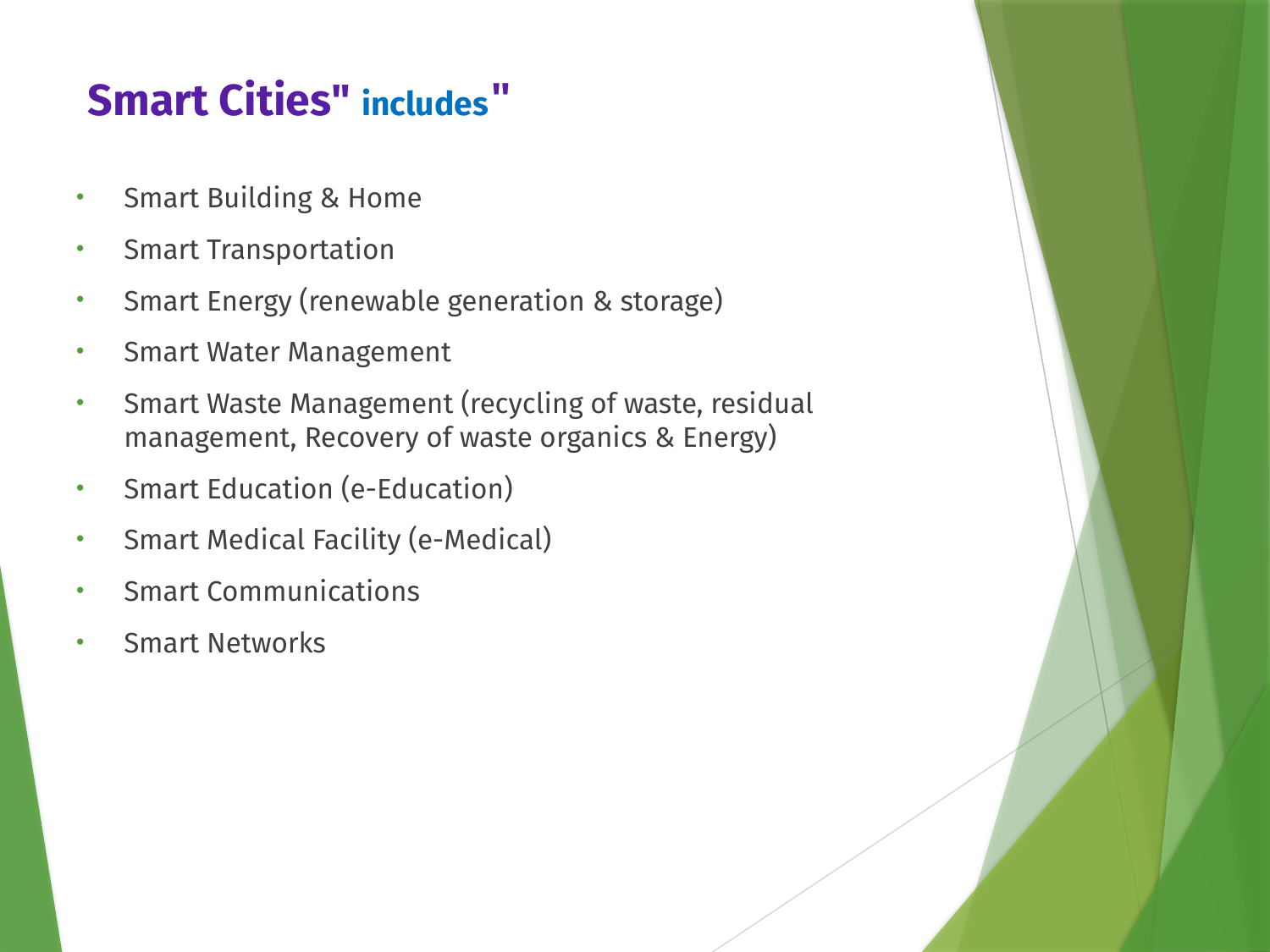

# "Smart Cities" includes
Smart Building & Home
Smart Transportation
Smart Energy (renewable generation & storage)
Smart Water Management
Smart Waste Management (recycling of waste, residual management, Recovery of waste organics & Energy)
Smart Education (e-Education)
Smart Medical Facility (e-Medical)
Smart Communications
Smart Networks